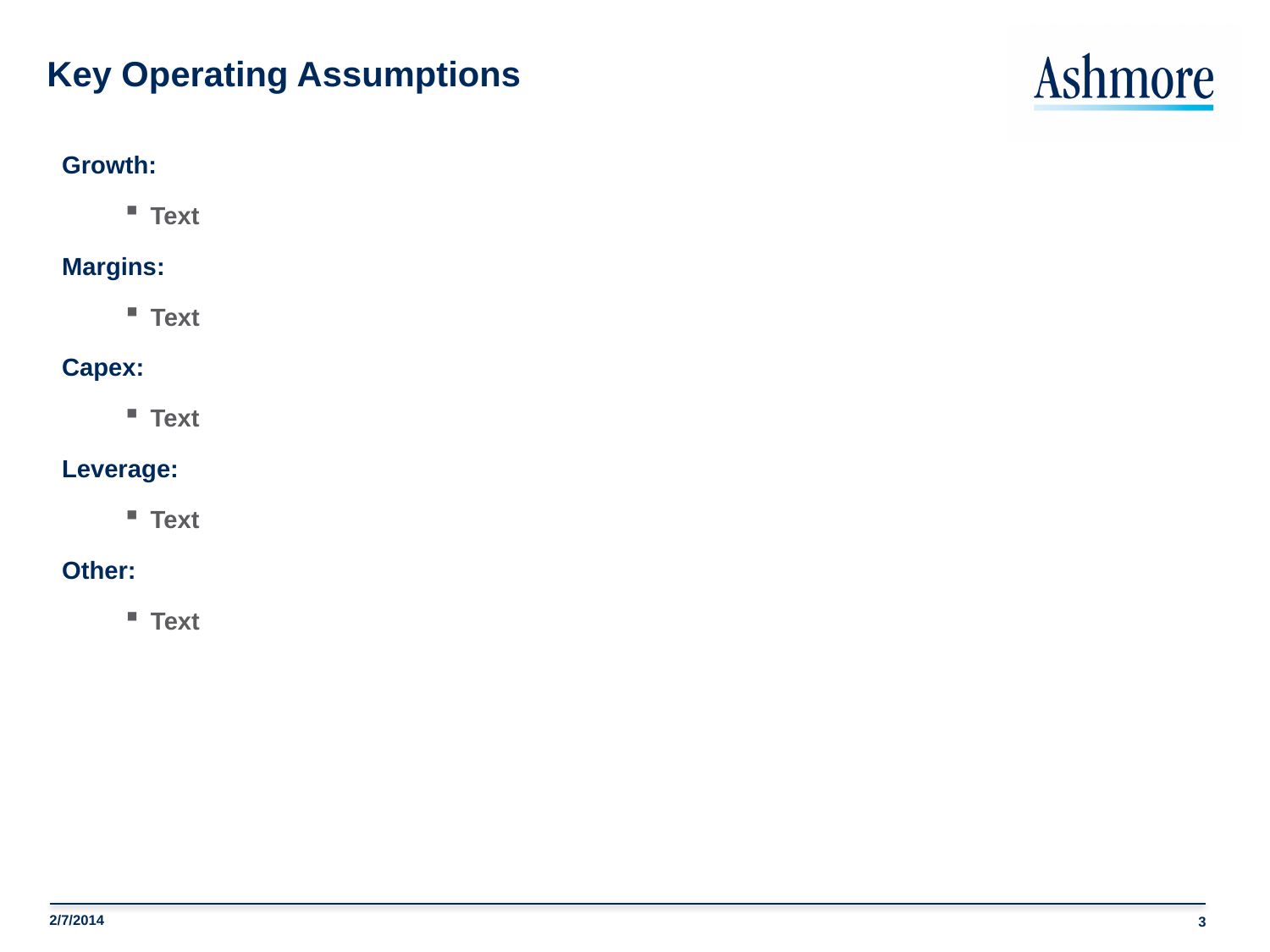

# Key Operating Assumptions
Growth:
Text
Margins:
Text
Capex:
Text
Leverage:
Text
Other:
Text

3
2/7/2014